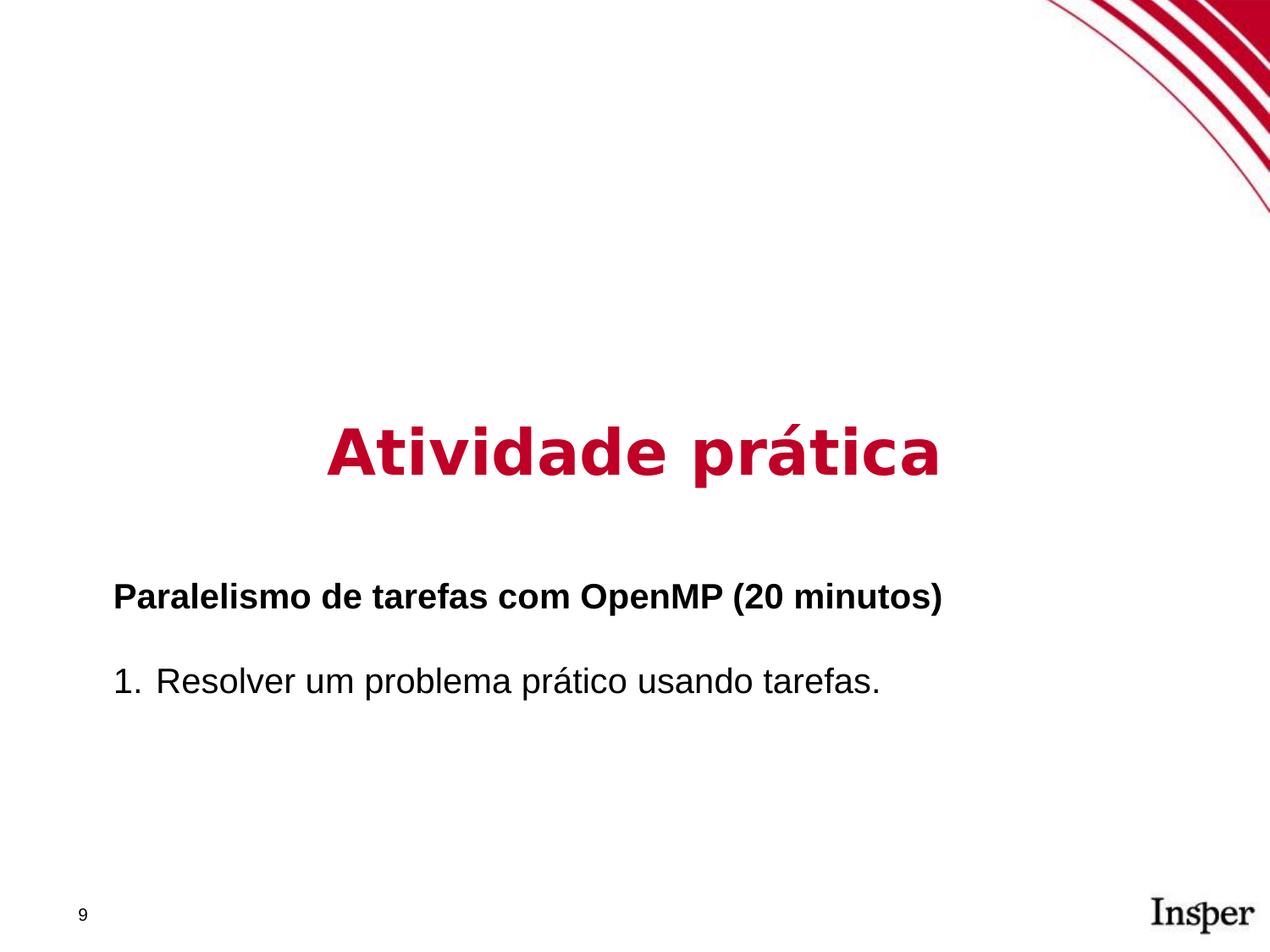

Atividade prática
Paralelismo de tarefas com OpenMP (20 minutos)

Resolver um problema prático usando tarefas.
9